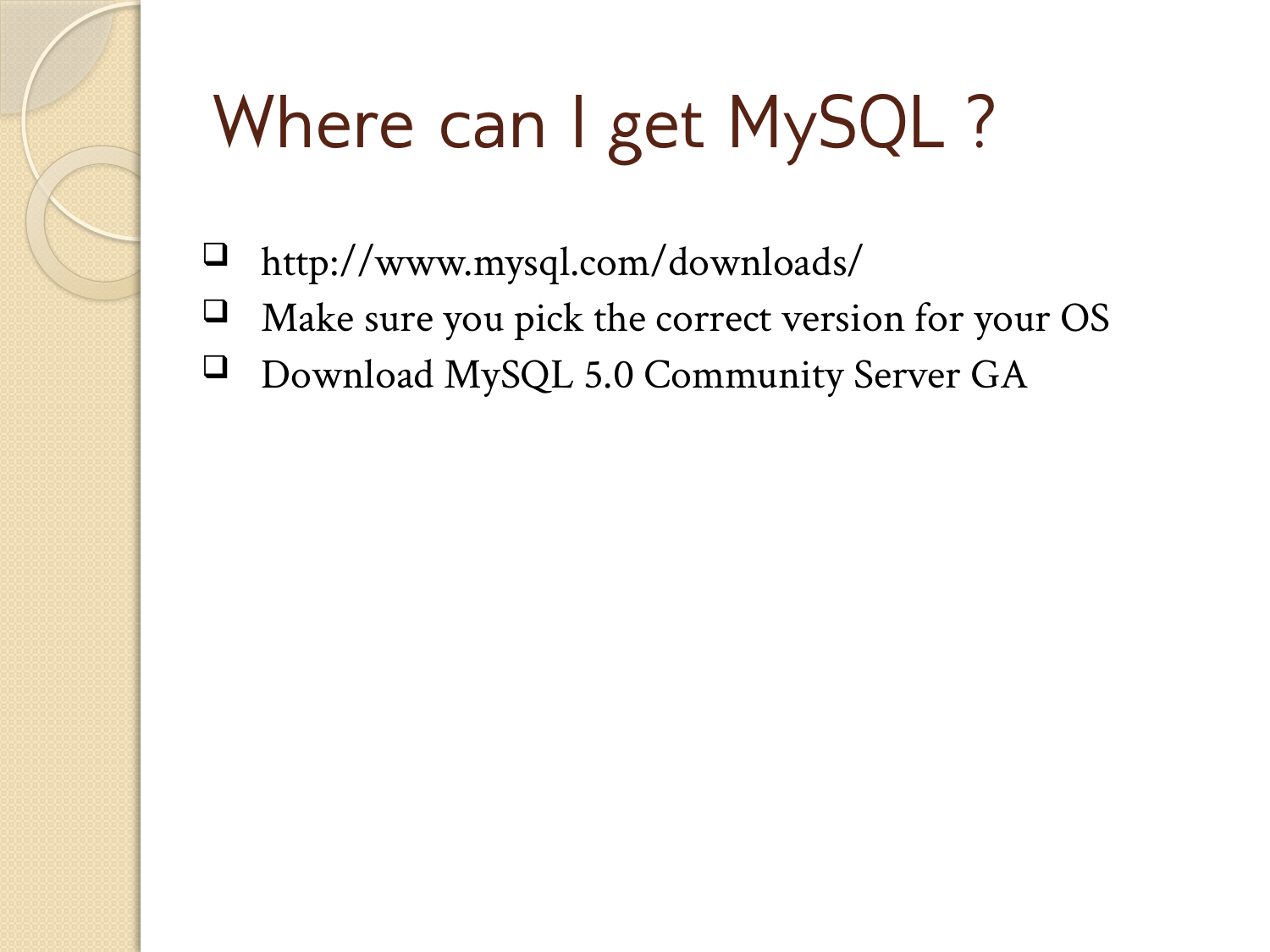

# Where can I get MySQL ?
http://www.mysql.com/downloads/
Make sure you pick the correct version for your OS
Download MySQL 5.0 Community Server GA